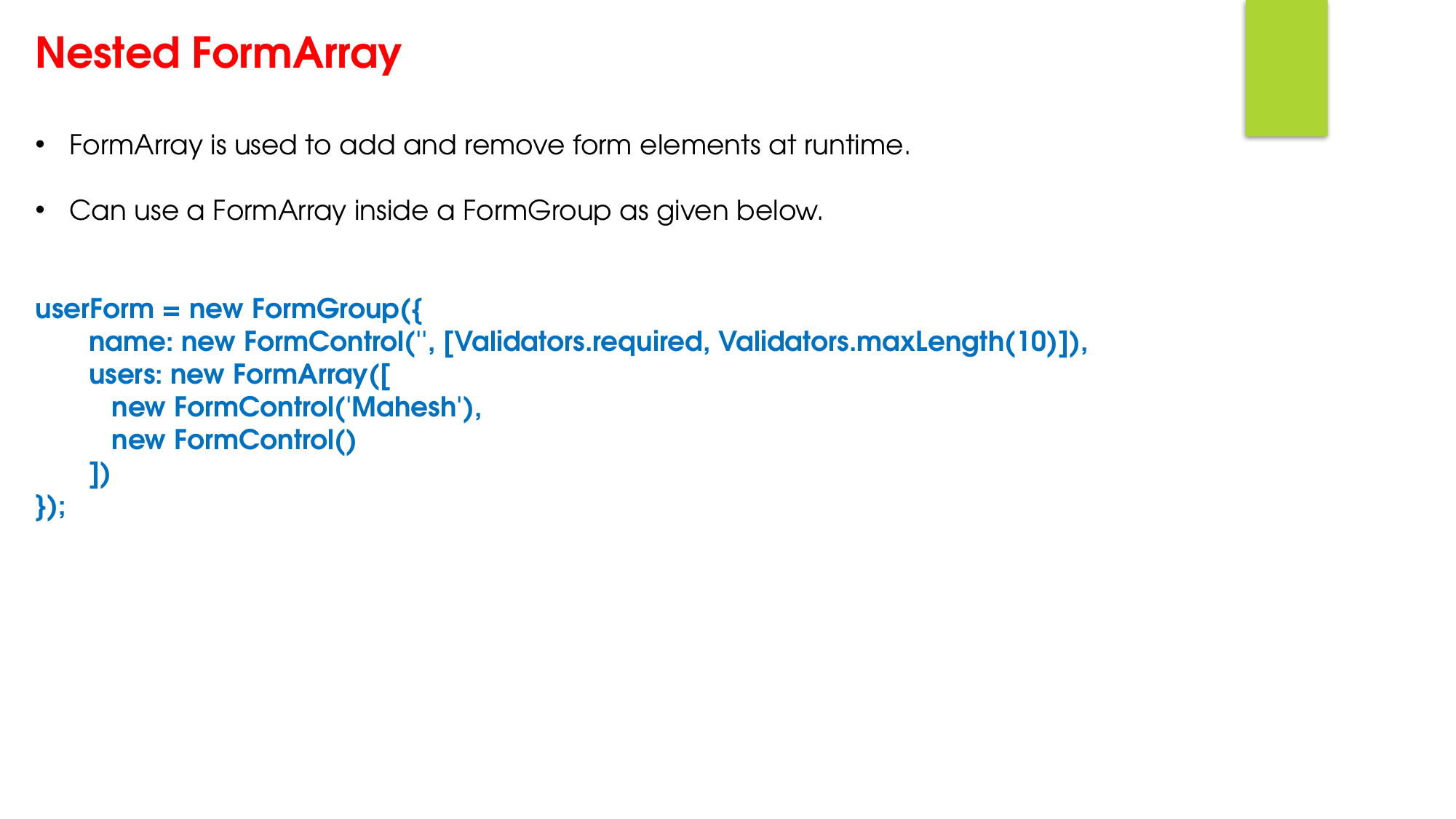

Nested FormArray

FormArray is used to add and remove form elements at runtime.

Can use a FormArray inside a FormGroup as given below.

userForm = new FormGroup({
       name: new FormControl('', [Validators.required, Validators.maxLength(10)]),
       users: new FormArray([
          new FormControl('Mahesh'),
          new FormControl()
       ])
});